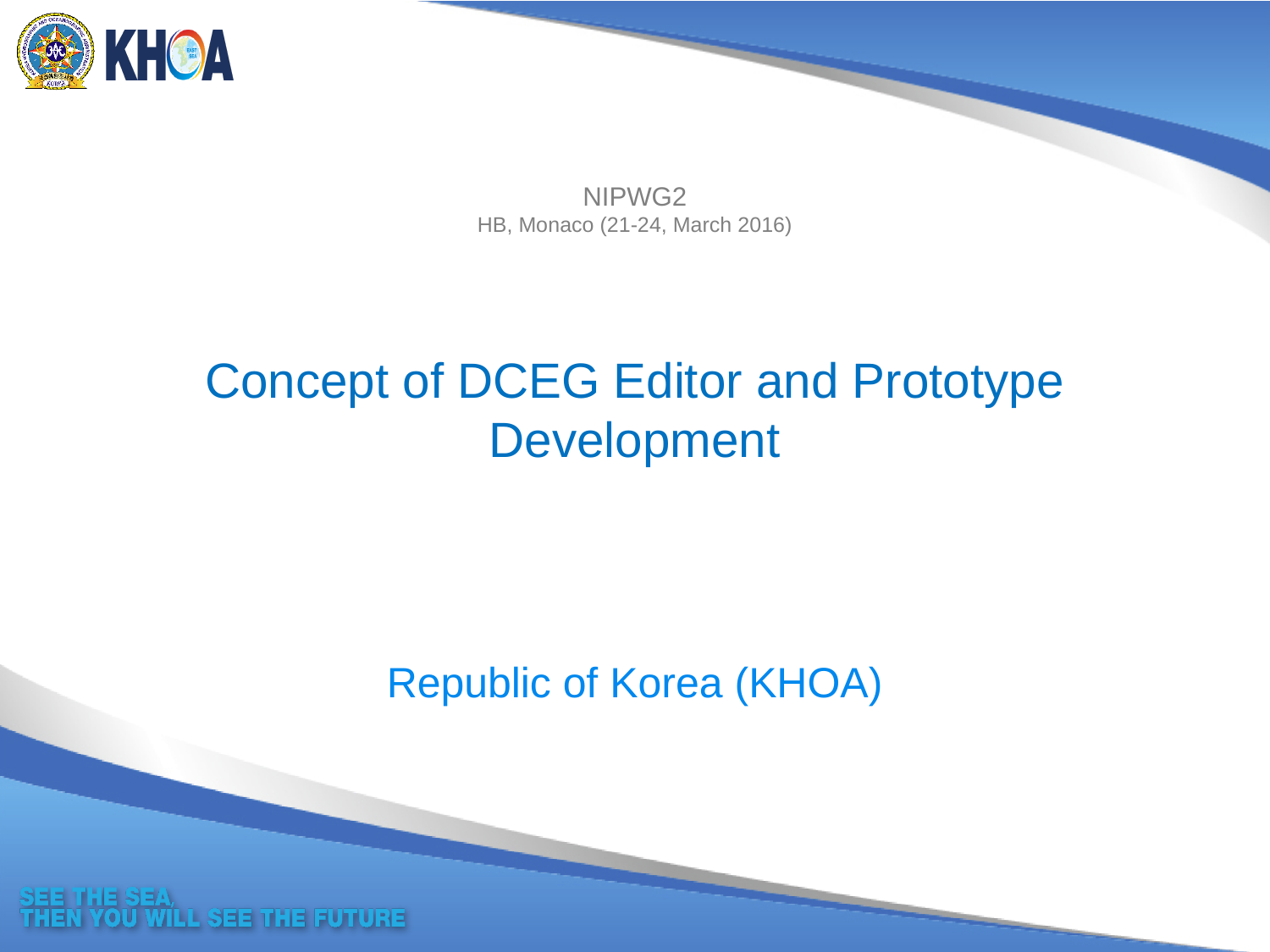

NIPWG2
HB, Monaco (21-24, March 2016)
# Concept of DCEG Editor and Prototype Development
Republic of Korea (KHOA)